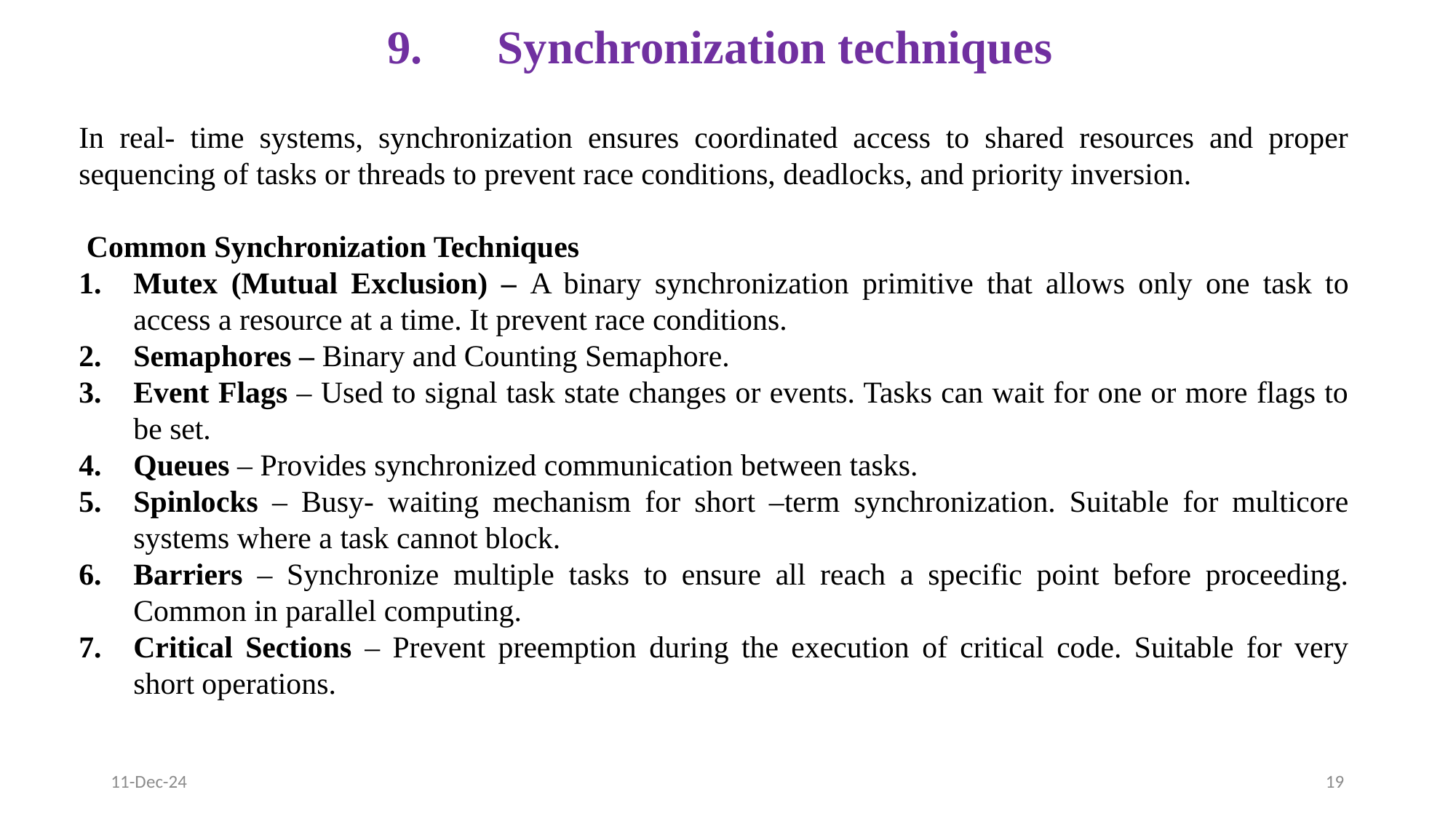

# Synchronization techniques
In real- time systems, synchronization ensures coordinated access to shared resources and proper sequencing of tasks or threads to prevent race conditions, deadlocks, and priority inversion.

 Common Synchronization Techniques
Mutex (Mutual Exclusion) – A binary synchronization primitive that allows only one task to access a resource at a time. It prevent race conditions.
Semaphores – Binary and Counting Semaphore.
Event Flags – Used to signal task state changes or events. Tasks can wait for one or more flags to be set.
Queues – Provides synchronized communication between tasks.
Spinlocks – Busy- waiting mechanism for short –term synchronization. Suitable for multicore systems where a task cannot block.
Barriers – Synchronize multiple tasks to ensure all reach a specific point before proceeding. Common in parallel computing.
Critical Sections – Prevent preemption during the execution of critical code. Suitable for very short operations.

11-Dec-24
19